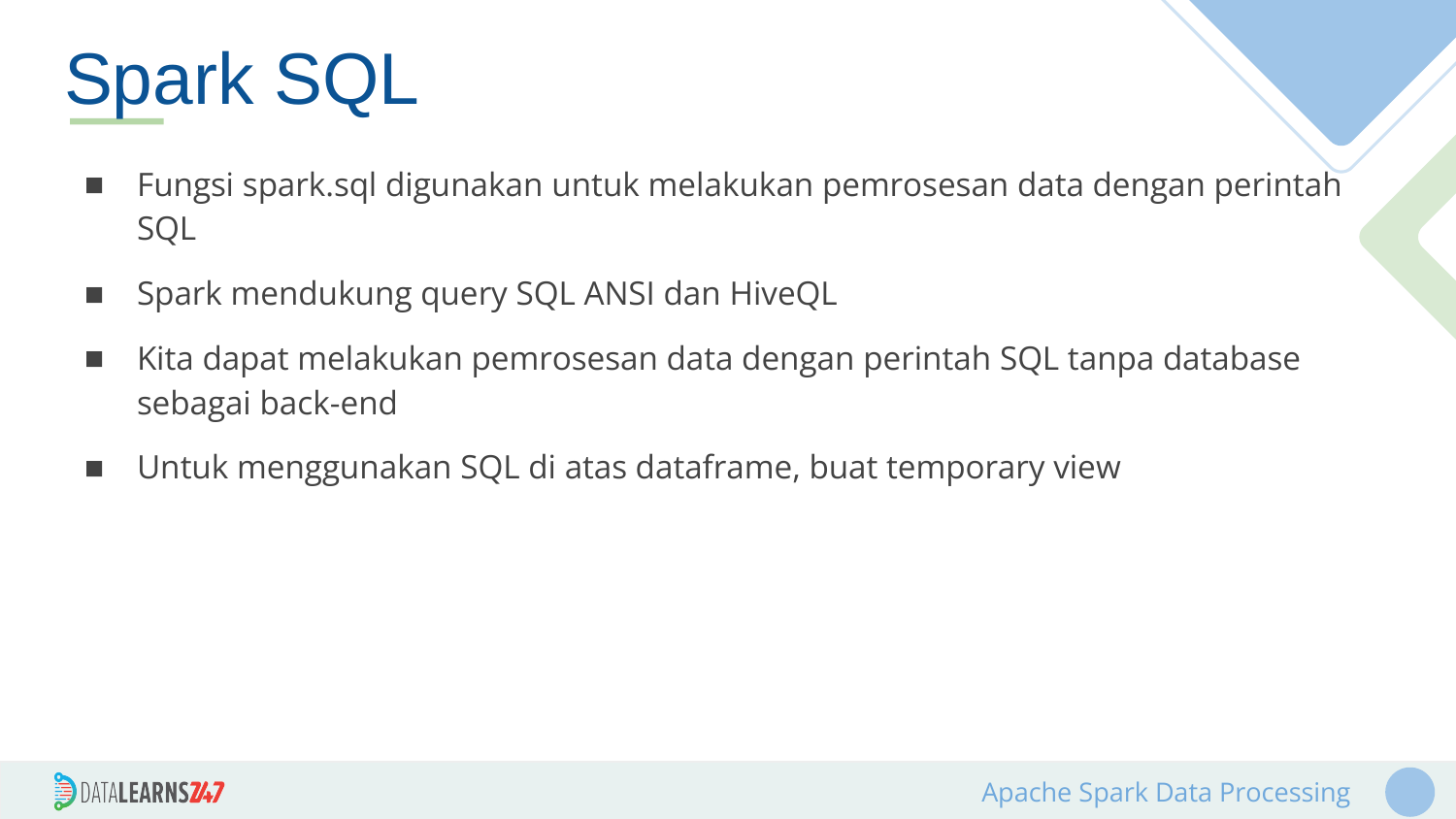

# Spark SQL
Fungsi spark.sql digunakan untuk melakukan pemrosesan data dengan perintah SQL
Spark mendukung query SQL ANSI dan HiveQL
Kita dapat melakukan pemrosesan data dengan perintah SQL tanpa database sebagai back-end
Untuk menggunakan SQL di atas dataframe, buat temporary view